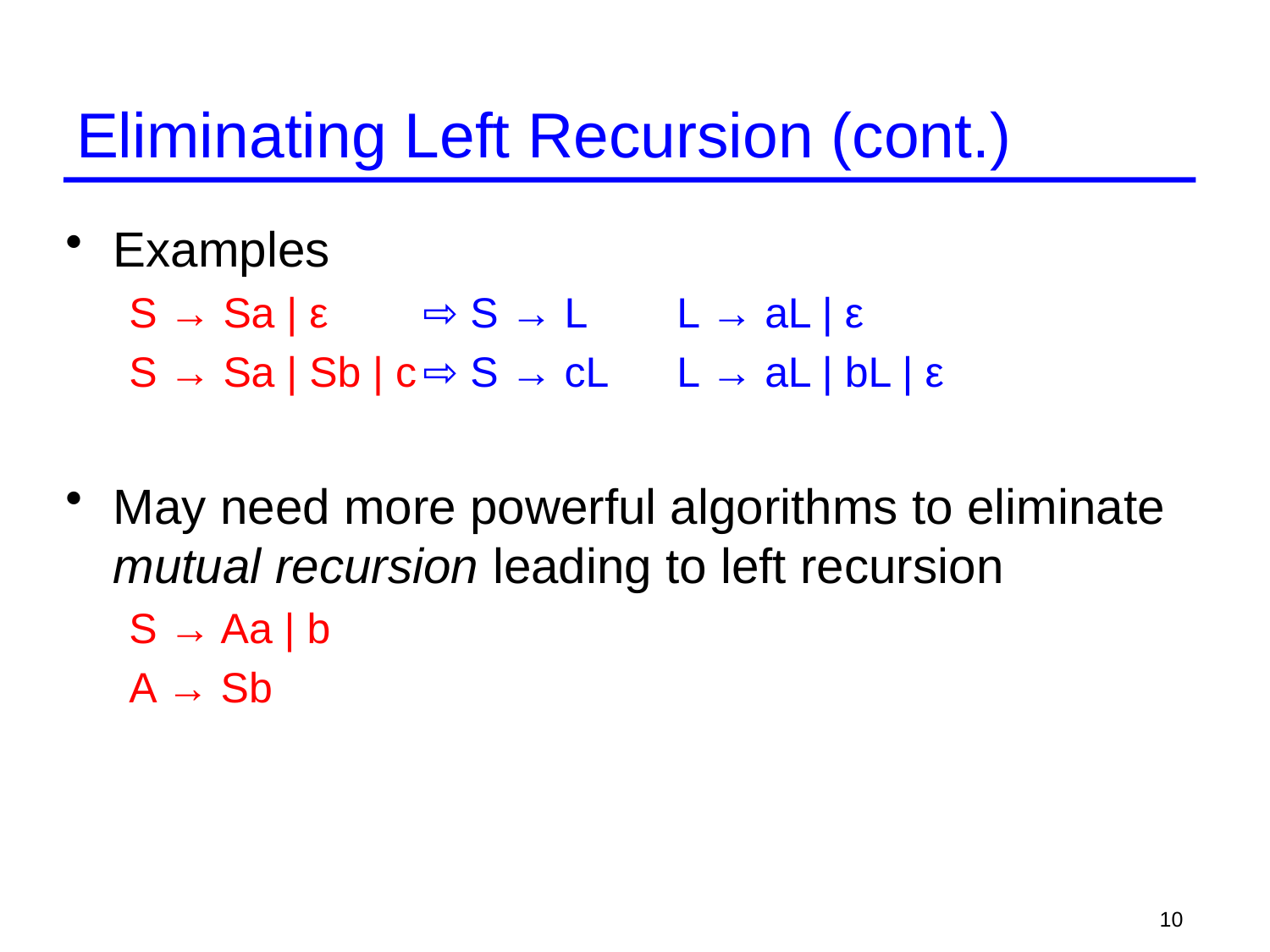

# Eliminating Left Recursion (cont.)
Examples
S → Sa | ε 	⇨ S → L	L → aL | ε
S → Sa | Sb | c	⇨ S → cL	L → aL | bL | ε

May need more powerful algorithms to eliminate  mutual recursion leading to left recursion
S → Aa | b
A → Sb

10